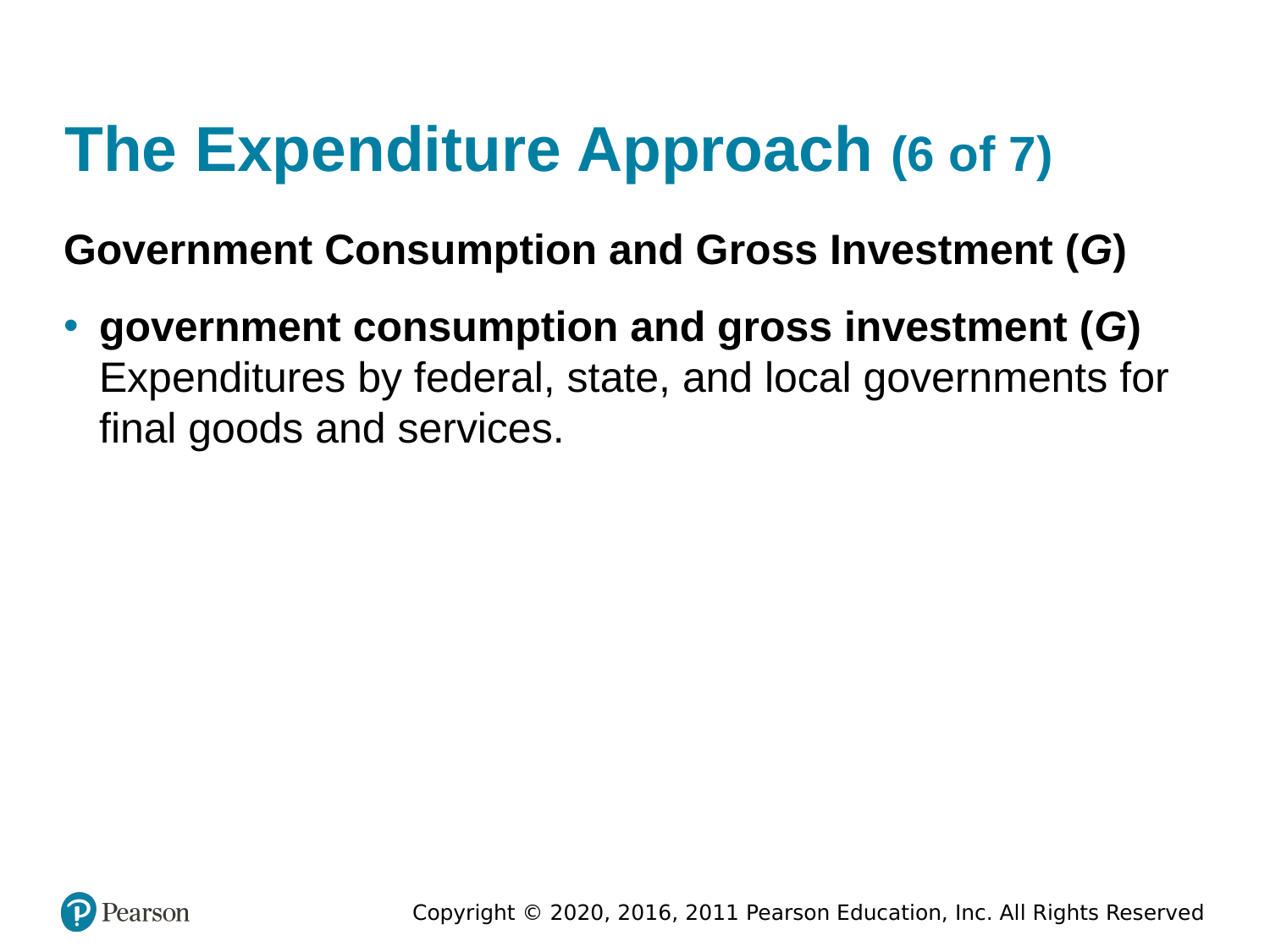

# The Expenditure Approach (6 of 7)
Government Consumption and Gross Investment (G)
government consumption and gross investment (G)  Expenditures by federal, state, and local governments for final goods and services.